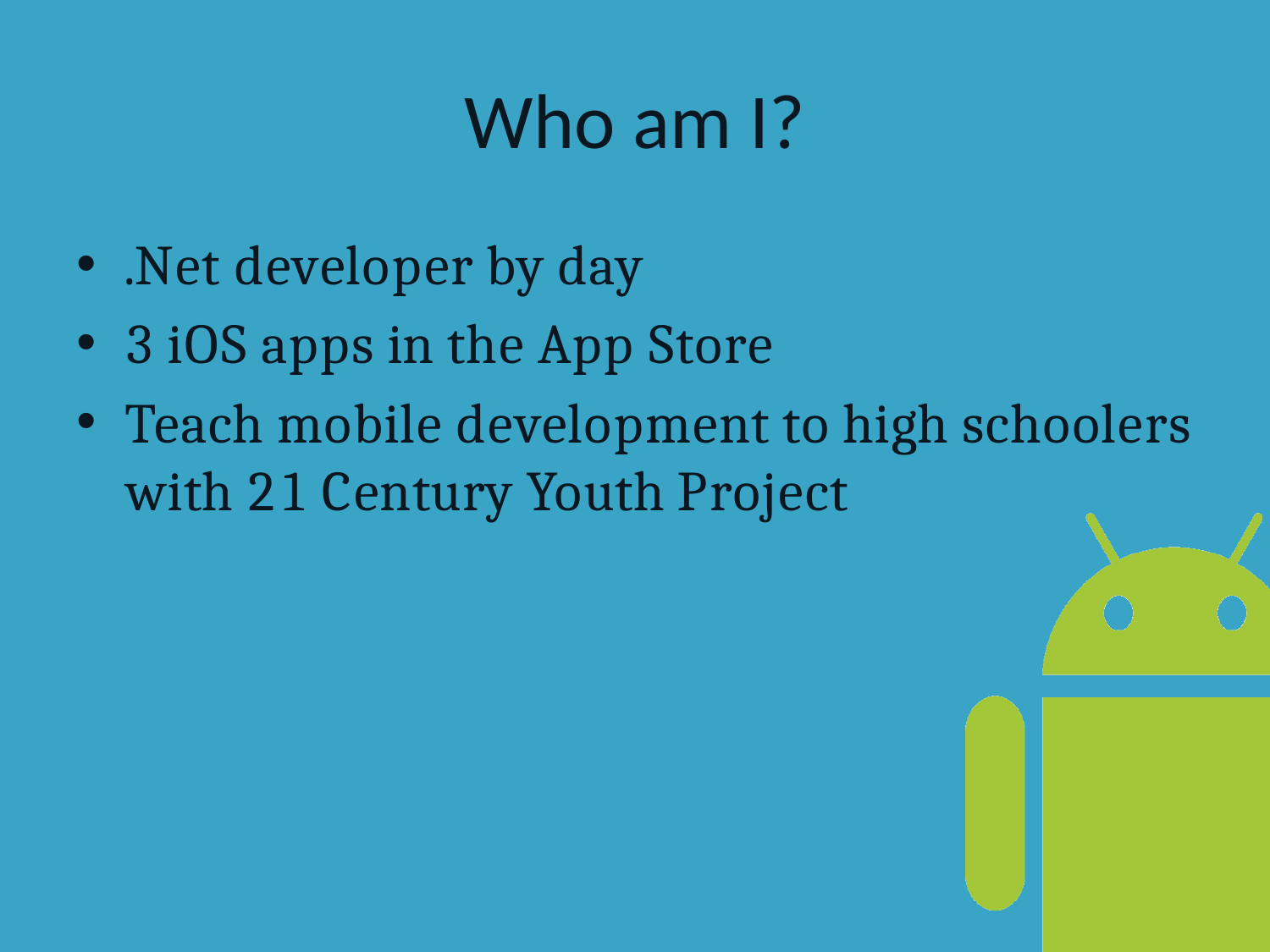

# Who am I?
.Net developer by day
3 iOS apps in the App Store
Teach mobile development to high schoolers with 21 Century Youth Project